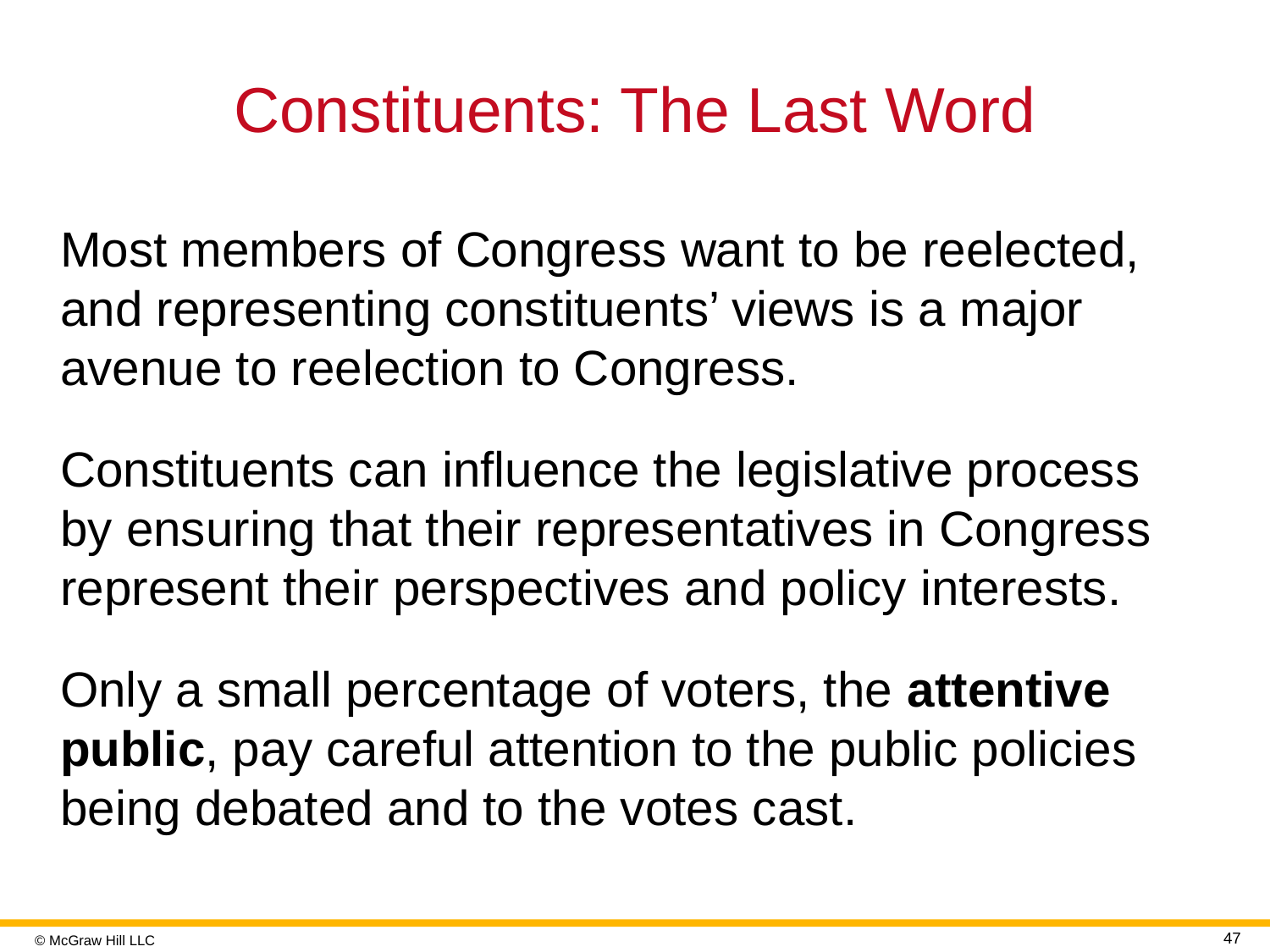

# Constituents: The Last Word
Most members of Congress want to be reelected, and representing constituents’ views is a major avenue to reelection to Congress.
Constituents can influence the legislative process by ensuring that their representatives in Congress represent their perspectives and policy interests.
Only a small percentage of voters, the attentive public, pay careful attention to the public policies being debated and to the votes cast.
47